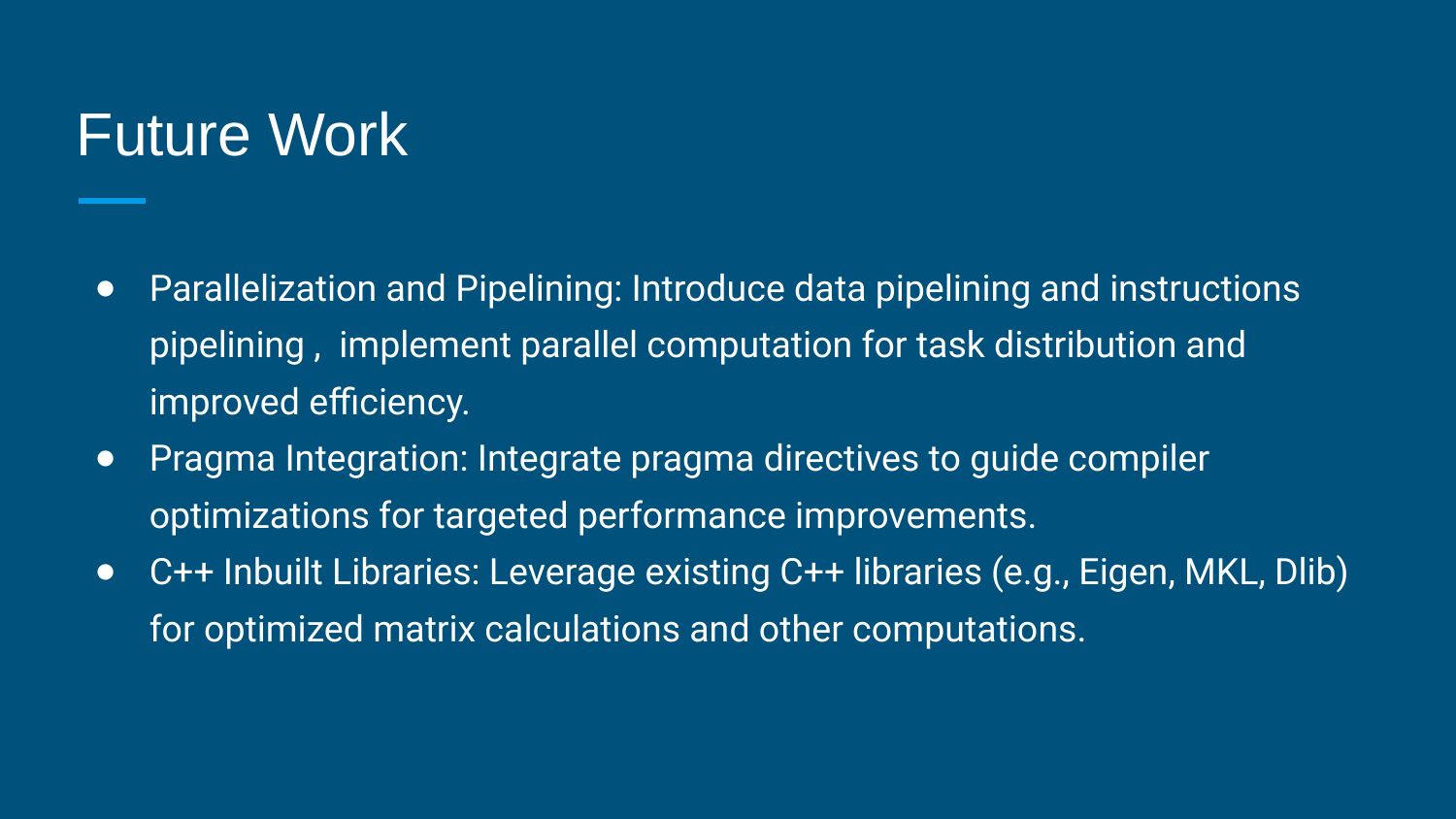

# Future Work
Parallelization and Pipelining: Introduce data pipelining and instructions pipelining ,  implement parallel computation for task distribution and improved efficiency.
Pragma Integration: Integrate pragma directives to guide compiler optimizations for targeted performance improvements.
C++ Inbuilt Libraries: Leverage existing C++ libraries (e.g., Eigen, MKL, Dlib) for optimized matrix calculations and other computations.